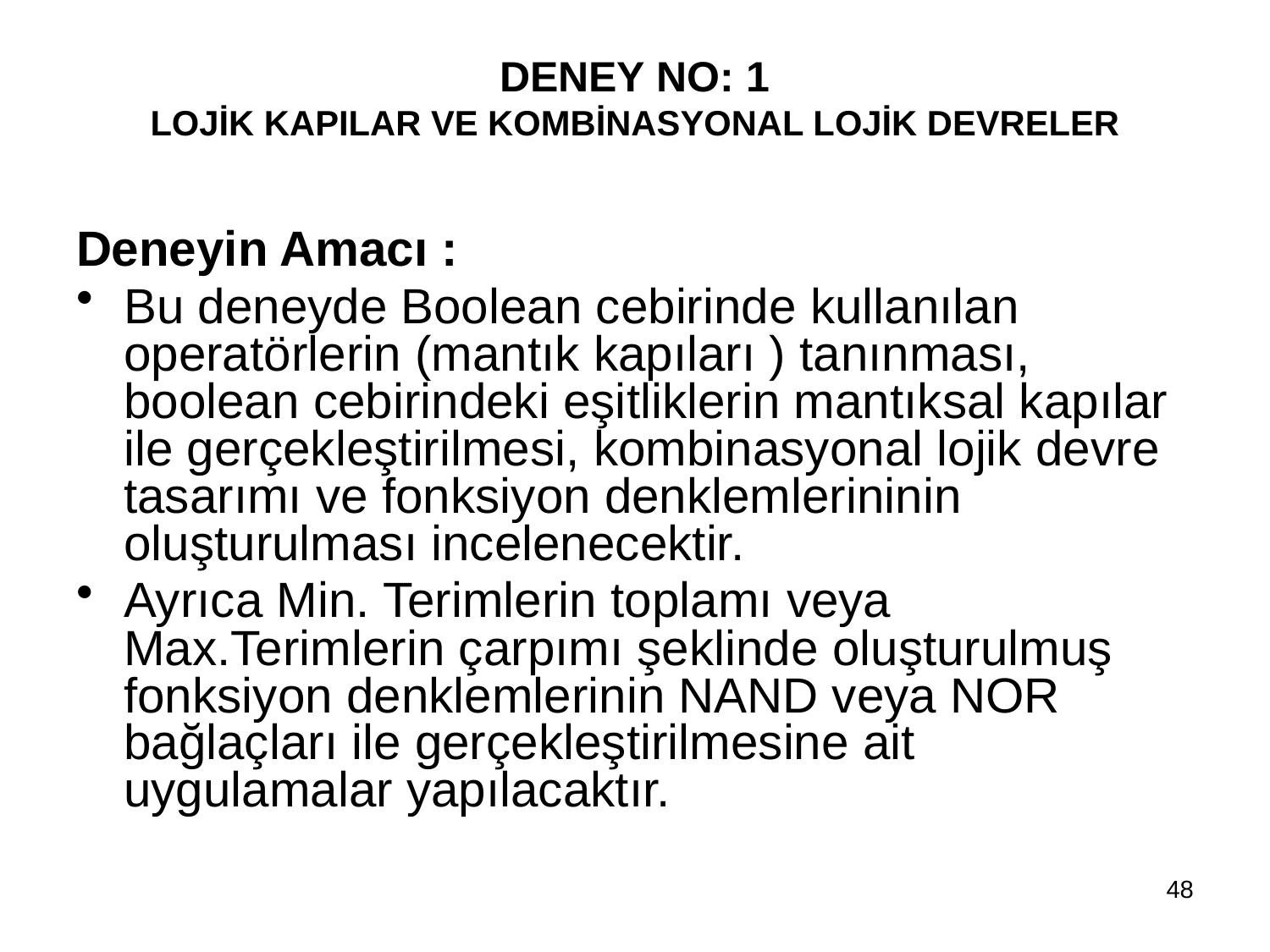

# DENEY NO: 1 LOJİK KAPILAR VE KOMBİNASYONAL LOJİK DEVRELER
Deneyin Amacı :
Bu deneyde Boolean cebirinde kullanılan operatörlerin (mantık kapıları ) tanınması, boolean cebirindeki eşitliklerin mantıksal kapılar ile gerçekleştirilmesi, kombinasyonal lojik devre tasarımı ve fonksiyon denklemlerininin oluşturulması incelenecektir.
Ayrıca Min. Terimlerin toplamı veya Max.Terimlerin çarpımı şeklinde oluşturulmuş fonksiyon denklemlerinin NAND veya NOR bağlaçları ile gerçekleştirilmesine ait uygulamalar yapılacaktır.
48